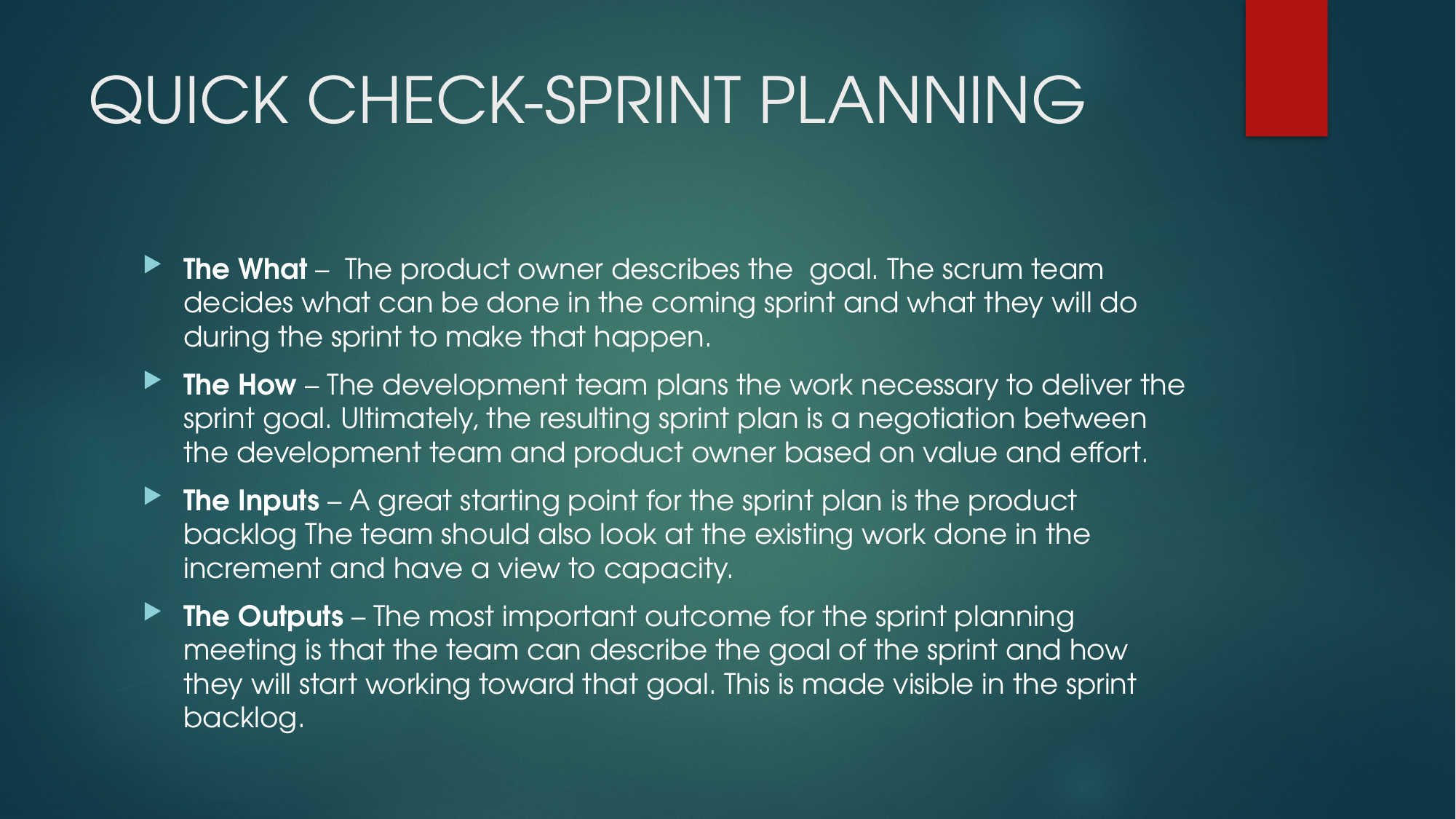

# QUICK CHECK-SPRINT PLANNING
The What –  The product owner describes the  goal. The scrum team decides what can be done in the coming sprint and what they will do during the sprint to make that happen.
The How – The development team plans the work necessary to deliver the sprint goal. Ultimately, the resulting sprint plan is a negotiation between the development team and product owner based on value and effort.
The Inputs – A great starting point for the sprint plan is the product backlog The team should also look at the existing work done in the increment and have a view to capacity.
The Outputs – The most important outcome for the sprint planning meeting is that the team can describe the goal of the sprint and how they will start working toward that goal. This is made visible in the sprint backlog.